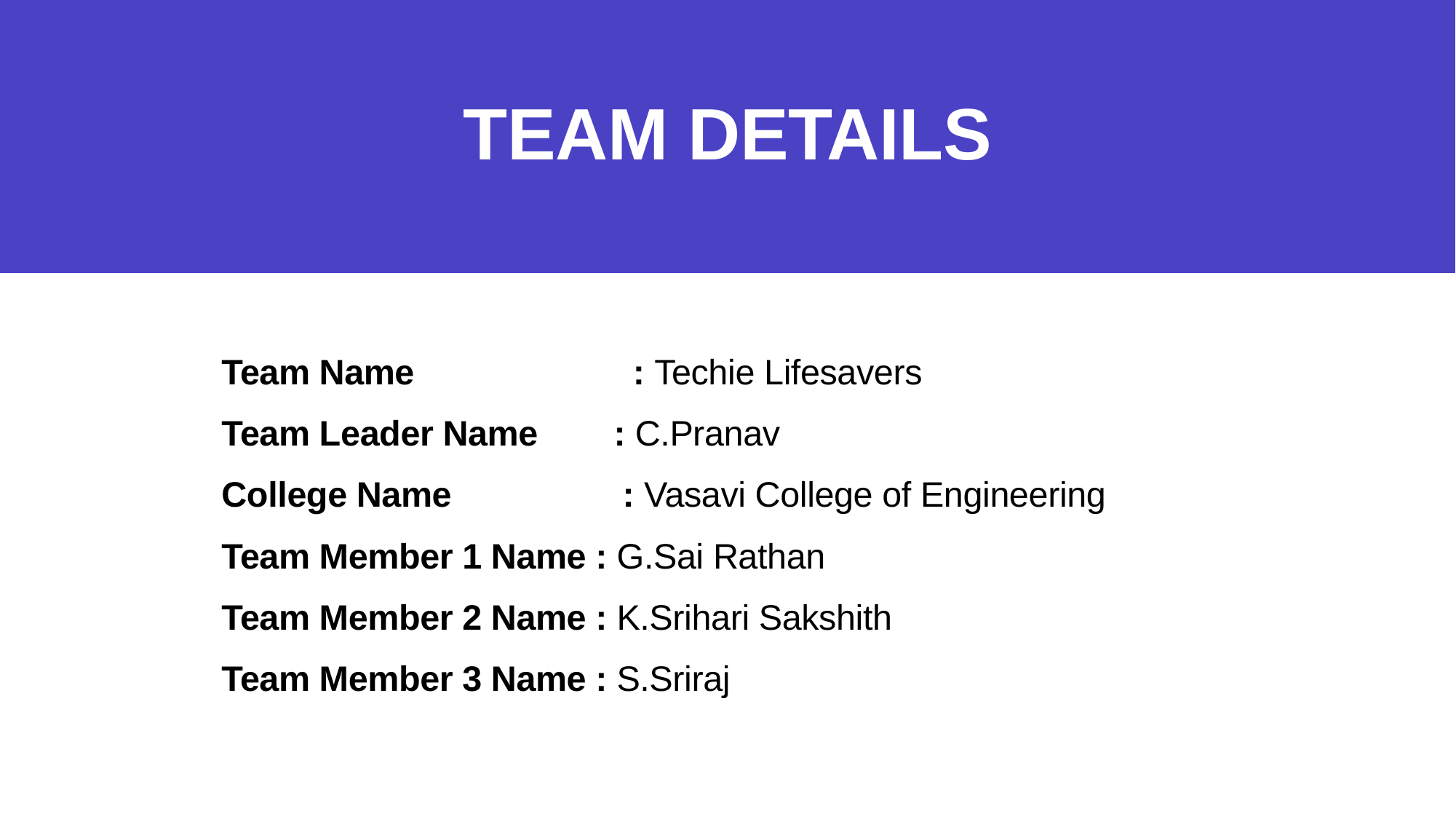

# TEAM DETAILS
Team Name                       : Techie Lifesavers
Team Leader Name        : C.Pranav
College Name                  : Vasavi College of Engineering
Team Member 1 Name : G.Sai Rathan
Team Member 2 Name : K.Srihari Sakshith
Team Member 3 Name : S.Sriraj

Presentation title